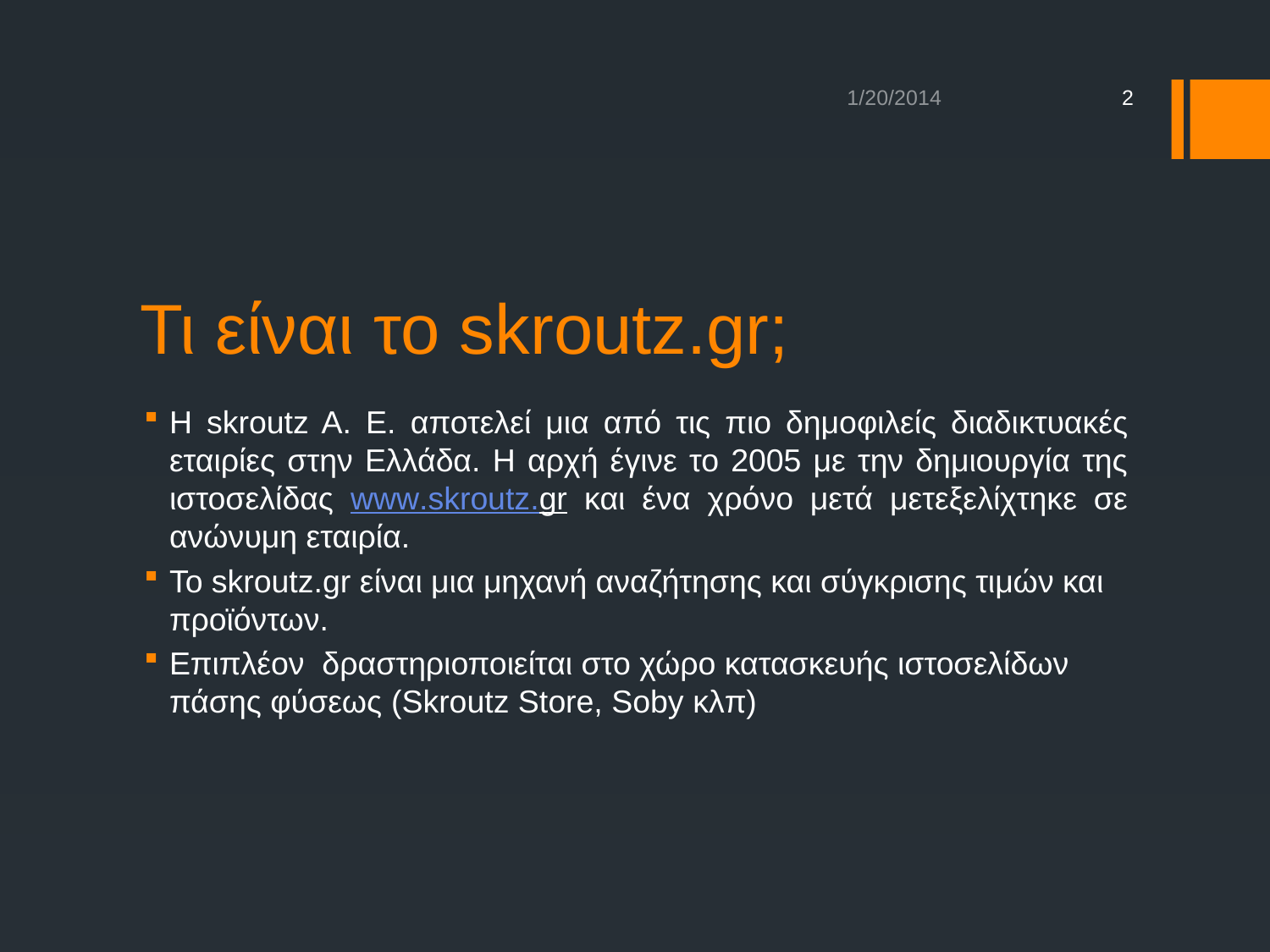

1/20/2014
2

# Τι είναι το skroutz.gr;
Η skroutz A. E. αποτελεί μια από τις πιο δημοφιλείς διαδικτυακές εταιρίες στην Ελλάδα. Η αρχή έγινε το 2005 με την δημιουργία της ιστοσελίδας www.skroutz.gr και ένα χρόνο μετά μετεξελίχτηκε σε ανώνυμη εταιρία.
Το skroutz.gr είναι μια μηχανή αναζήτησης και σύγκρισης τιμών και προϊόντων.
Επιπλέον  δραστηριοποιείται στο χώρο κατασκευής ιστοσελίδων πάσης φύσεως (Skroutz Store, Soby κλπ)